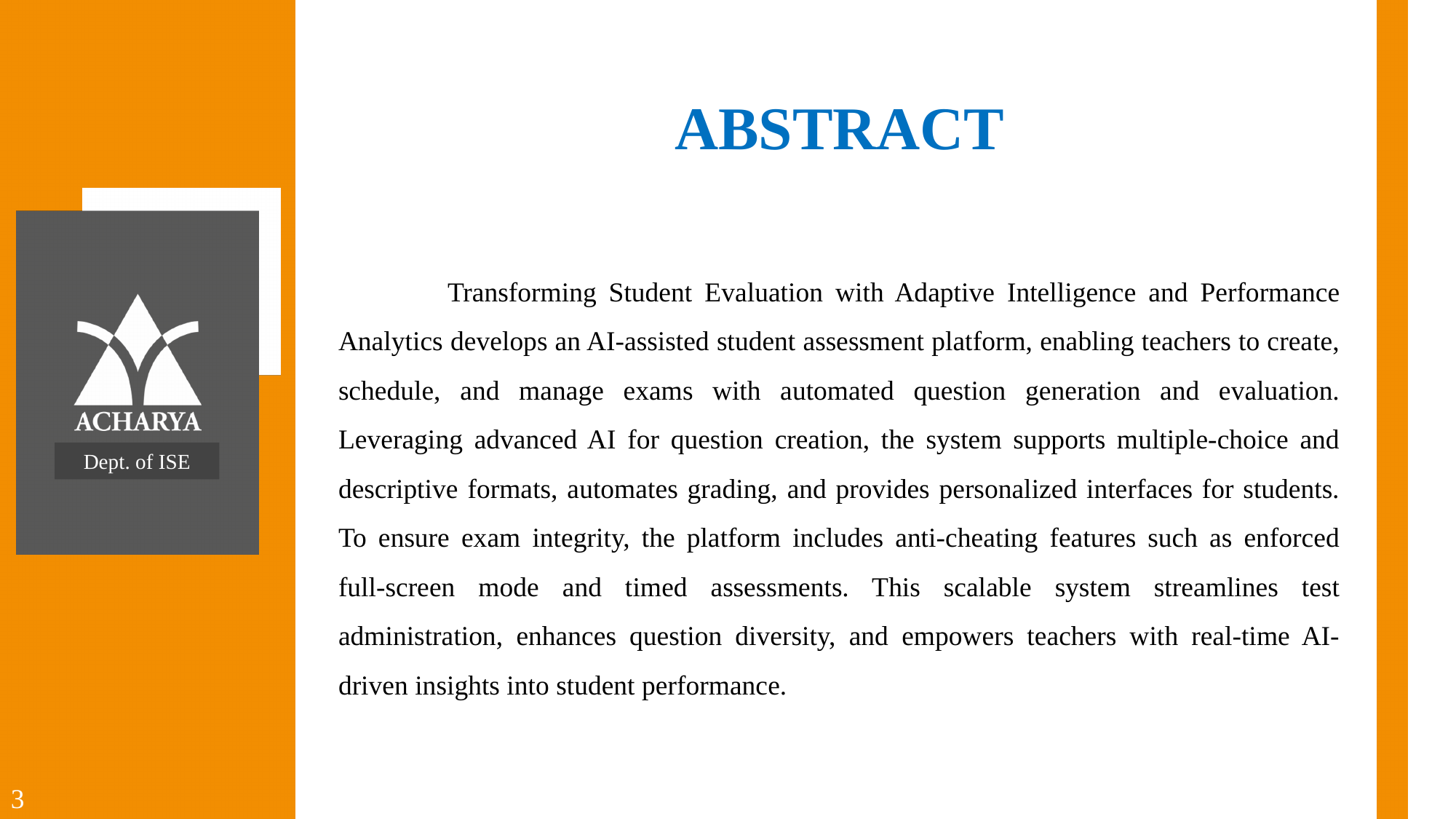

ABSTRACT
	Transforming Student Evaluation with Adaptive Intelligence and Performance Analytics develops an AI-assisted student assessment platform, enabling teachers to create, schedule, and manage exams with automated question generation and evaluation. Leveraging advanced AI for question creation, the system supports multiple-choice and descriptive formats, automates grading, and provides personalized interfaces for students. To ensure exam integrity, the platform includes anti-cheating features such as enforced full-screen mode and timed assessments. This scalable system streamlines test administration, enhances question diversity, and empowers teachers with real-time AI-driven insights into student performance.
Dept. of ISE
3